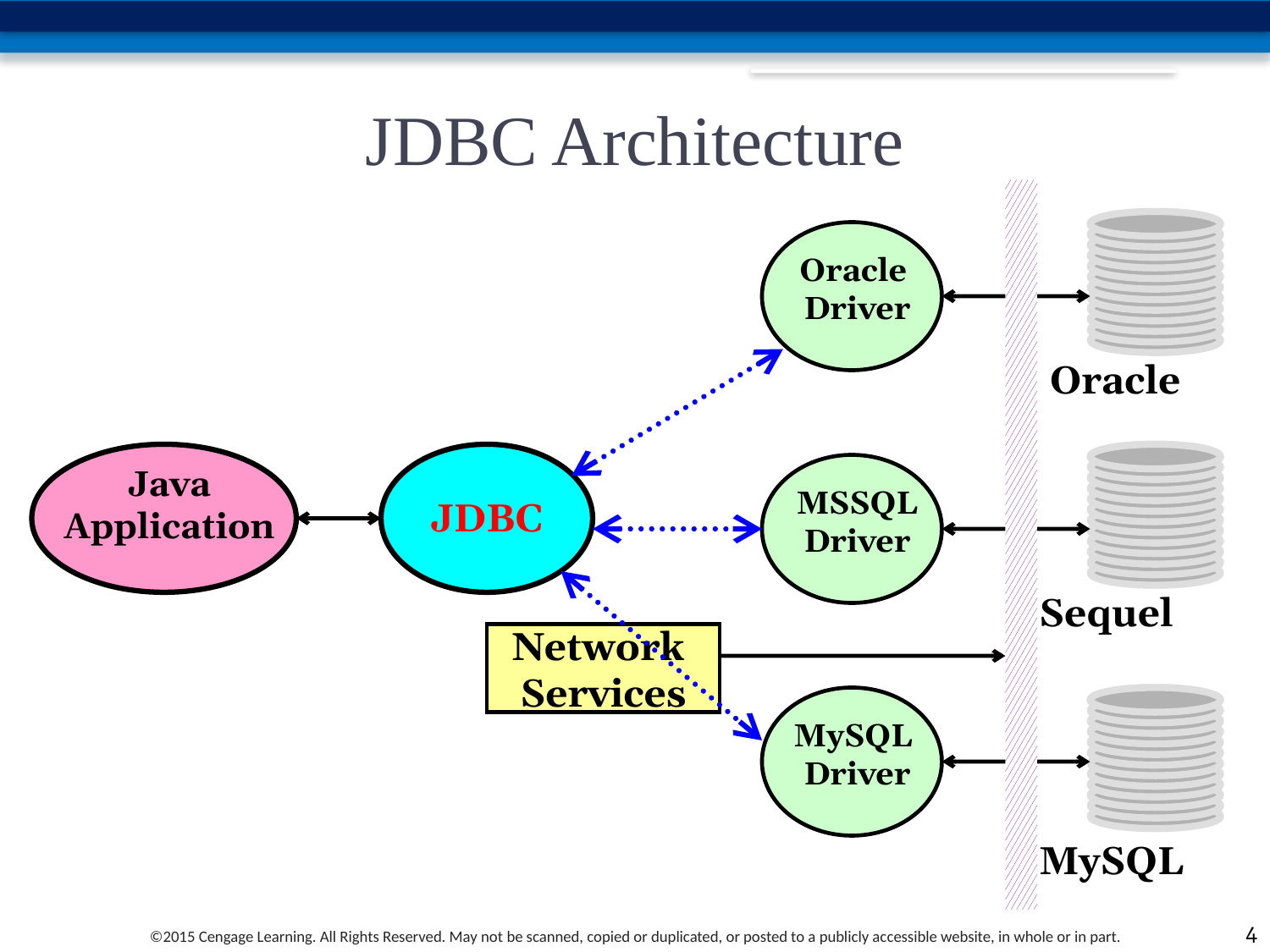

# JDBC Architecture

Oracle
Driver

Oracle

Java Application

MSSQL
Driver
JDBC

Sequel
Network
Services

MySQL
Driver

MySQL
4